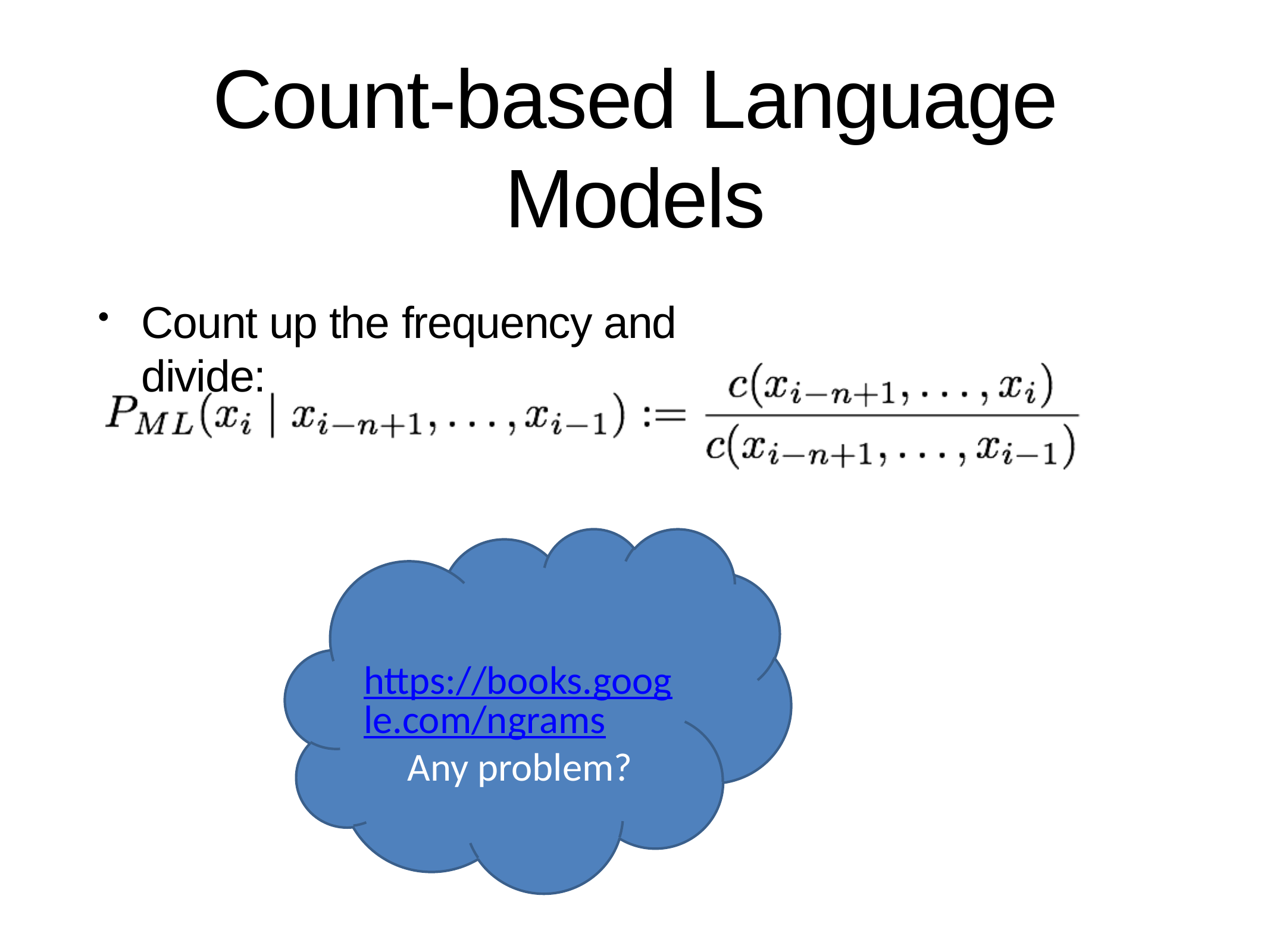

# Count-based Language  Models
Count up the frequency and divide:

https://books.google.com/ngrams
Any problem?